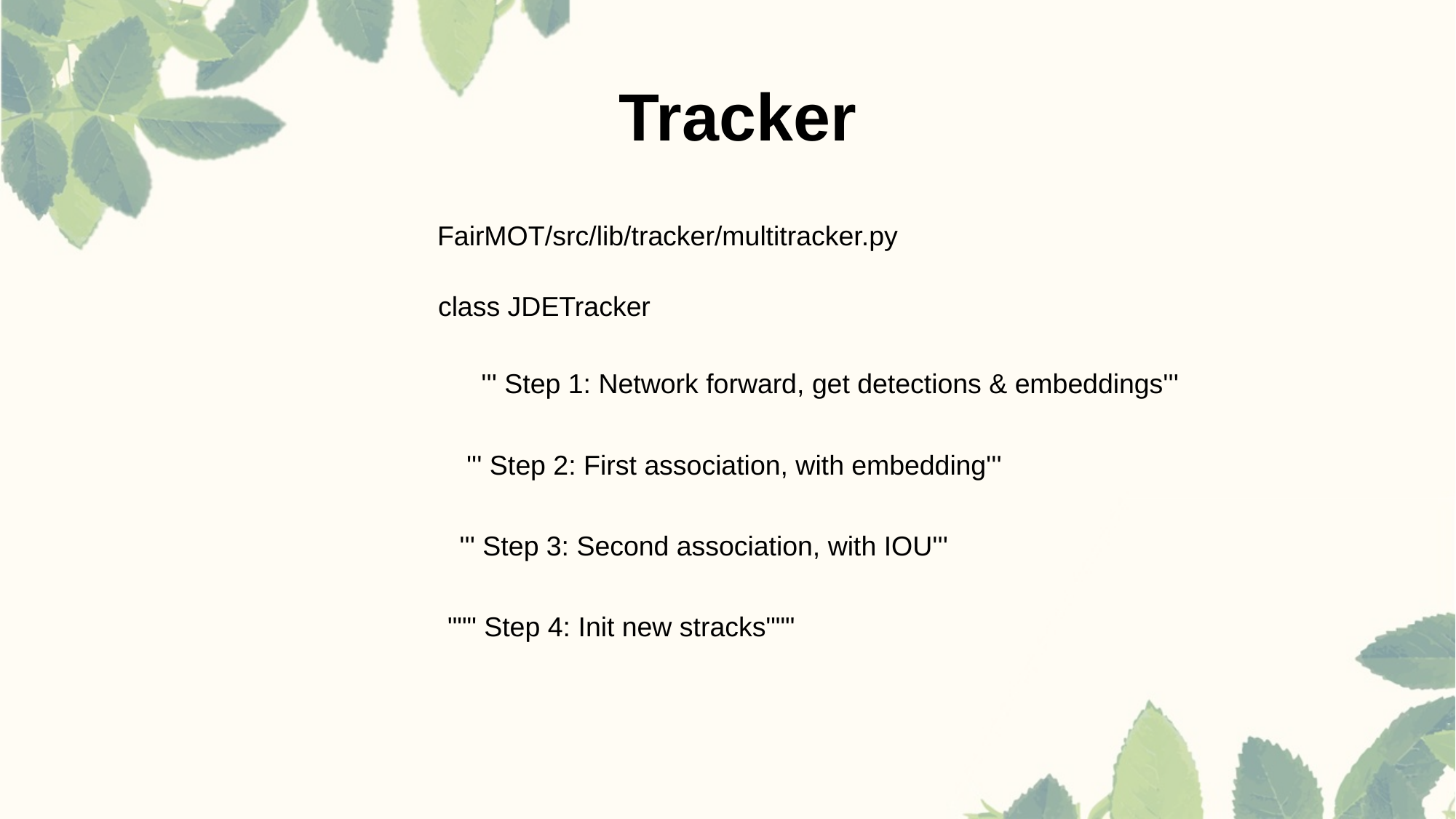

Tracker
FairMOT/src/lib/tracker/multitracker.py
class JDETracker
''' Step 1: Network forward, get detections & embeddings'''
''' Step 2: First association, with embedding'''
''' Step 3: Second association, with IOU'''
""" Step 4: Init new stracks"""